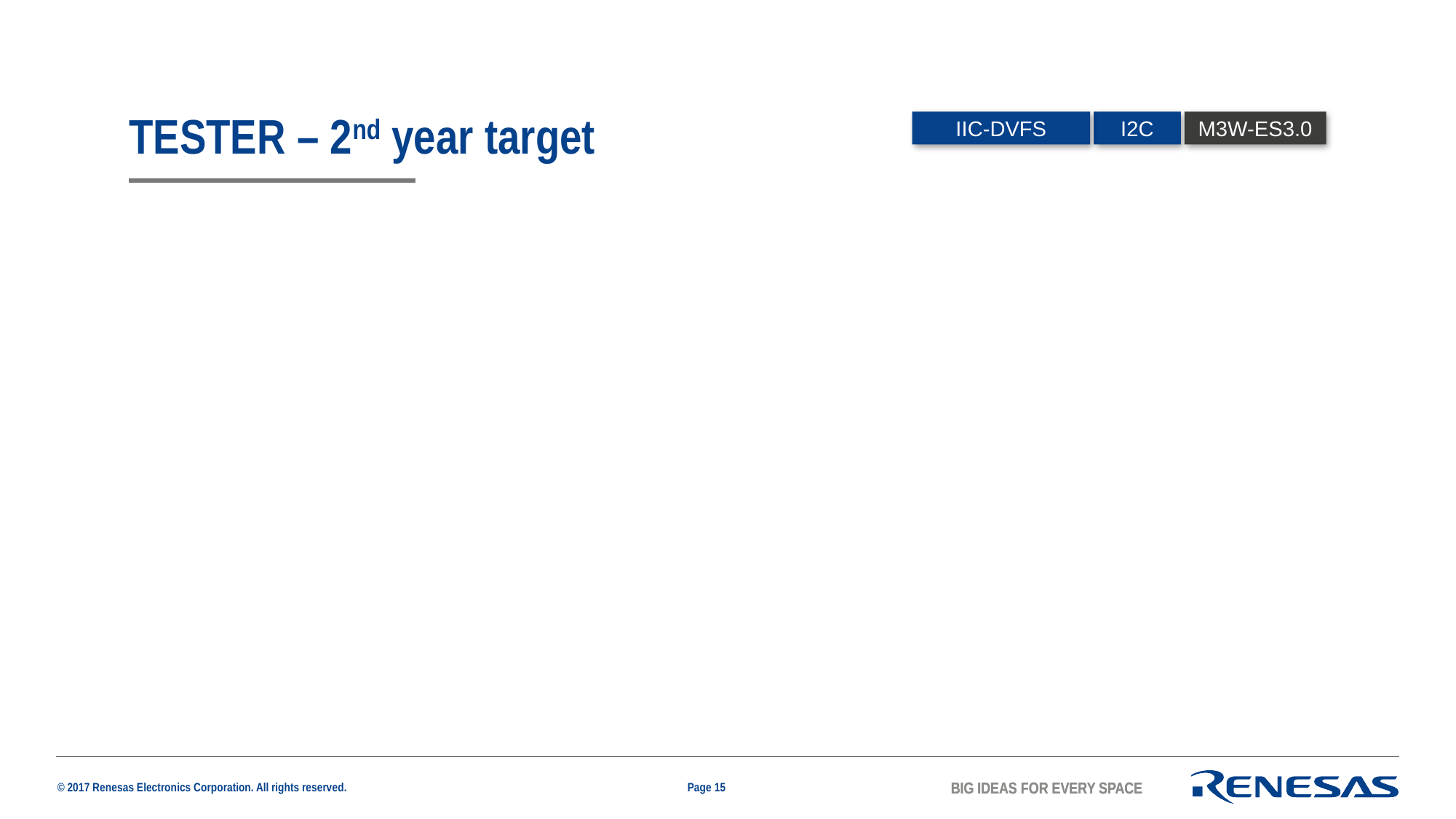

# TESTER – 2nd year target
IIC-DVFS
I2C
M3W-ES3.0
Page 15